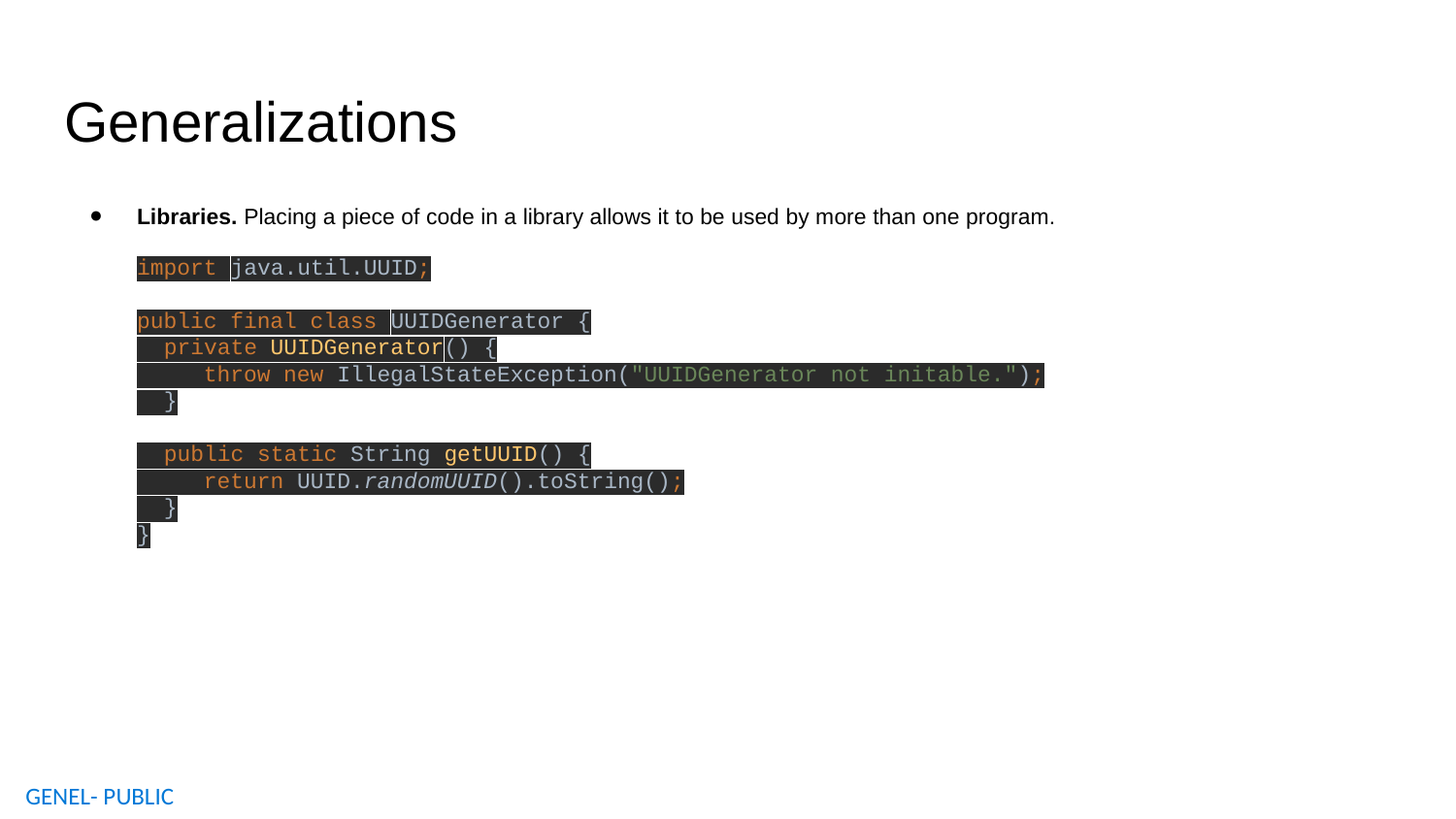

# Generalizations
Libraries. Placing a piece of code in a library allows it to be used by more than one program.
import java.util.UUID;

public final class UUIDGenerator {
  private UUIDGenerator() {
     throw new IllegalStateException("UUIDGenerator not initable.");
  }

  public static String getUUID() {
     return UUID.randomUUID().toString();
  }
}